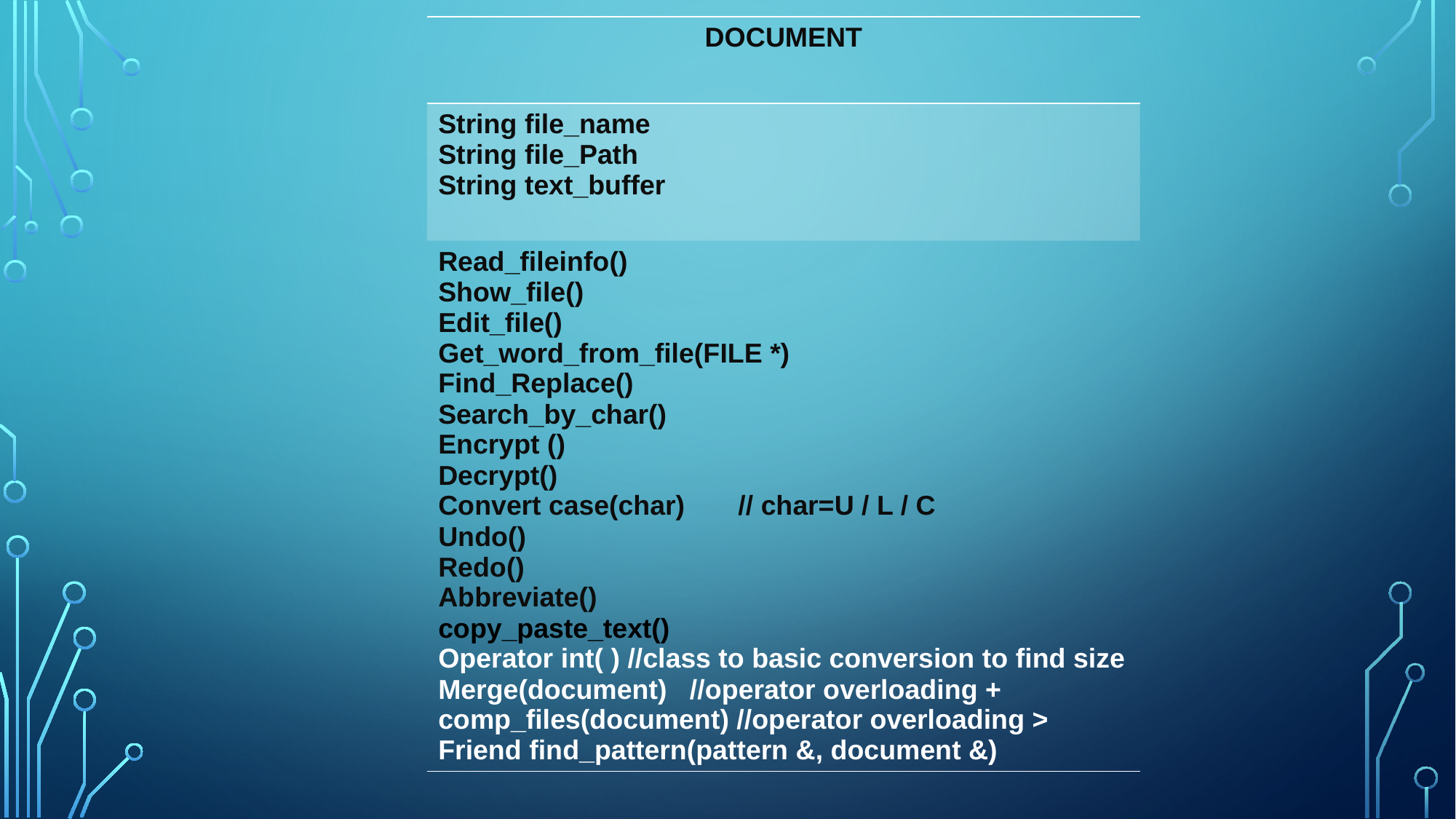

| DOCUMENT |
| --- |
| String file\_name String file\_Path String text\_buffer |
| Read\_fileinfo() Show\_file() Edit\_file() Get\_word\_from\_file(FILE \*) Find\_Replace() Search\_by\_char() Encrypt () Decrypt() Convert case(char) // char=U / L / C Undo() Redo() Abbreviate() copy\_paste\_text() Operator int( ) //class to basic conversion to find size Merge(document) //operator overloading + comp\_files(document) //operator overloading > Friend find\_pattern(pattern &, document &) |